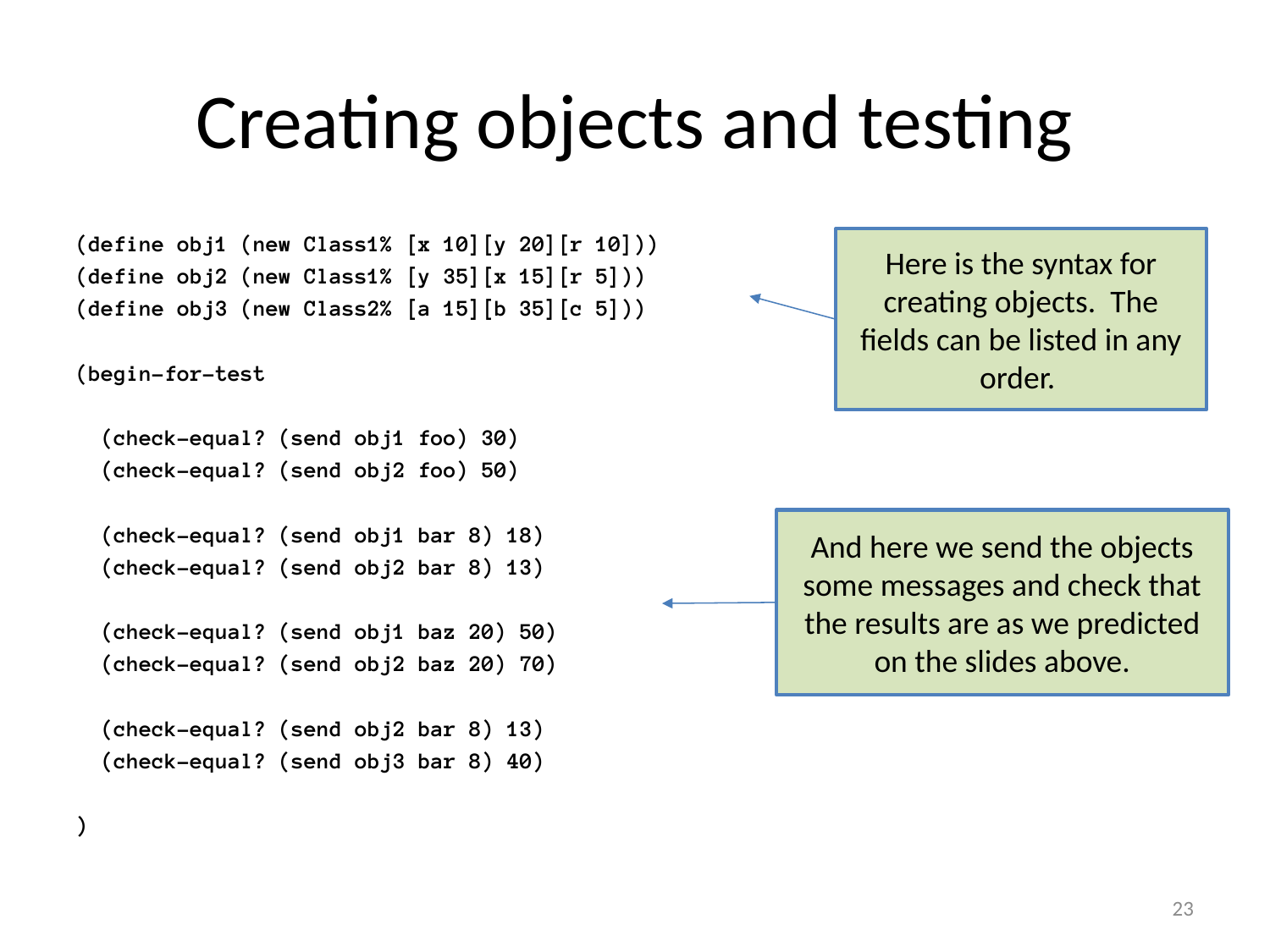

# Creating objects and testing
(define obj1 (new Class1% [x 10][y 20][r 10]))
(define obj2 (new Class1% [y 35][x 15][r 5]))
(define obj3 (new Class2% [a 15][b 35][c 5]))

(begin-for-test

  (check-equal? (send obj1 foo) 30)
  (check-equal? (send obj2 foo) 50)

  (check-equal? (send obj1 bar 8) 18)
  (check-equal? (send obj2 bar 8) 13)

  (check-equal? (send obj1 baz 20) 50)
  (check-equal? (send obj2 baz 20) 70)

  (check-equal? (send obj2 bar 8) 13)
  (check-equal? (send obj3 bar 8) 40)

)

Here is the syntax for creating objects.  The fields can be listed in any order.
And here we send the objects some messages and check that the results are as we predicted on the slides above.
23